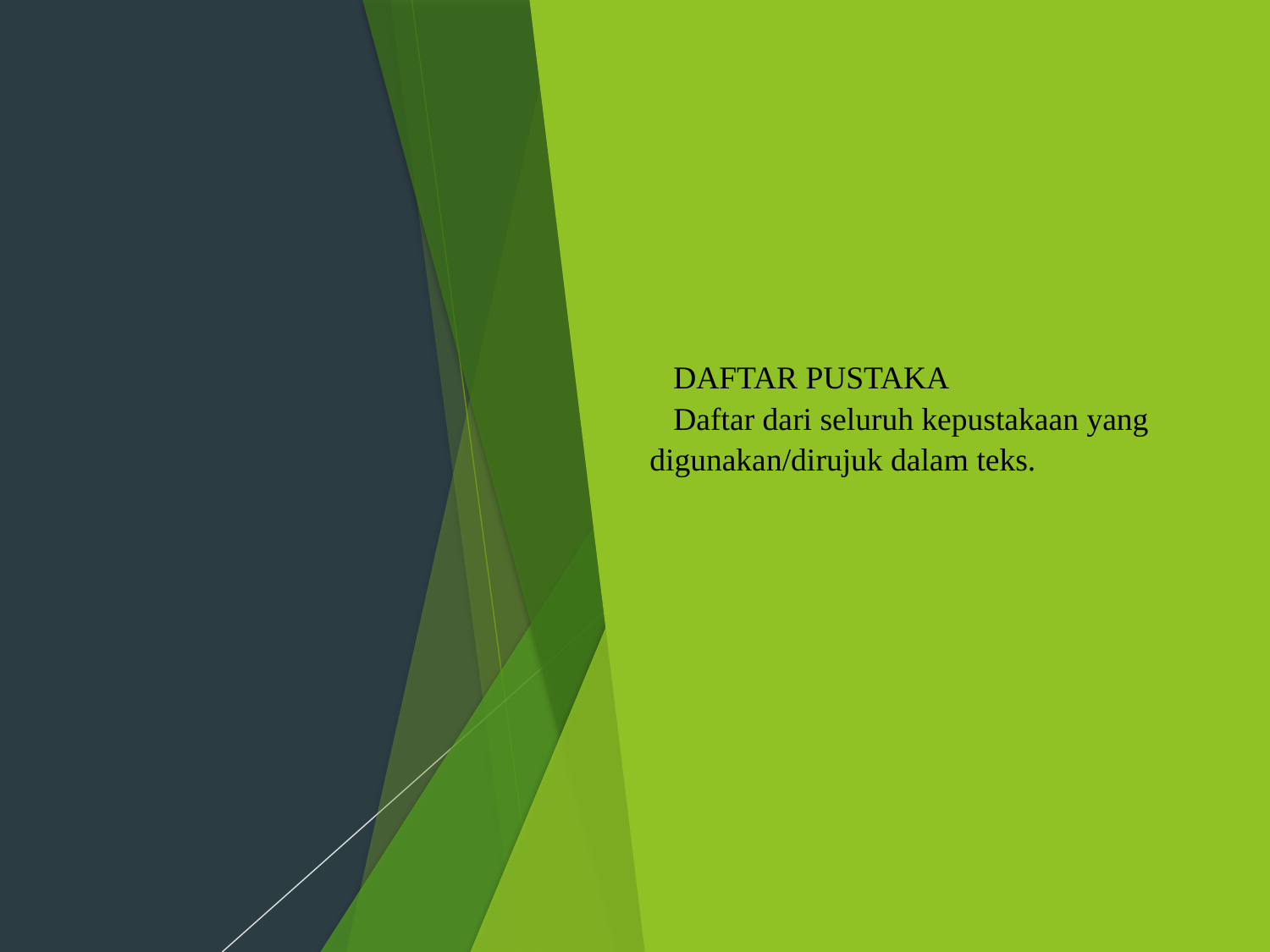

#
DAFTAR PUSTAKA
Daftar dari seluruh kepustakaan yang digunakan/dirujuk dalam teks.